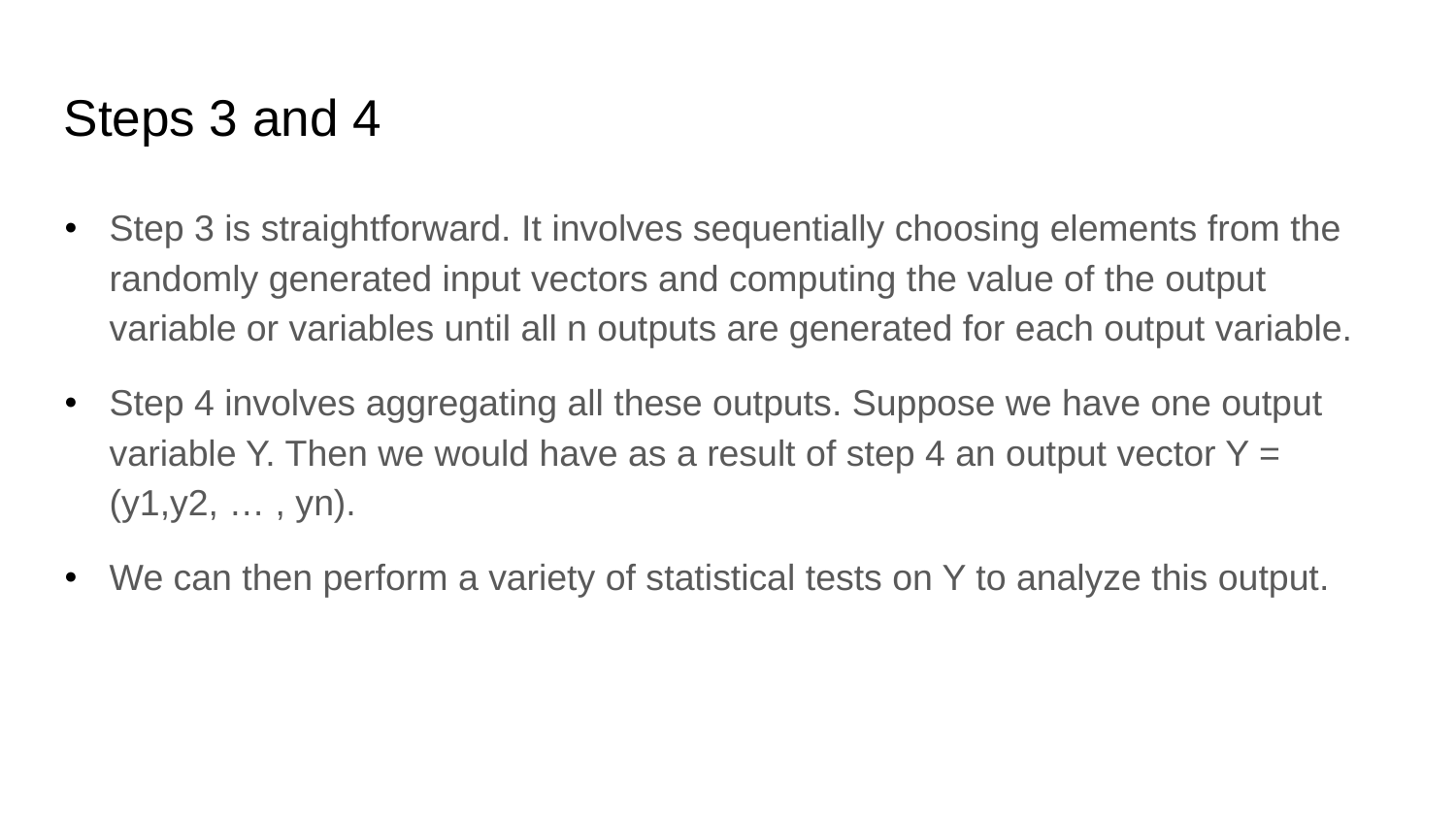

Steps 3 and 4
Step 3 is straightforward. It involves sequentially choosing elements from the randomly generated input vectors and computing the value of the output variable or variables until all n outputs are generated for each output variable.
Step 4 involves aggregating all these outputs. Suppose we have one output variable Y. Then we would have as a result of step 4 an output vector Y = (y1,y2, … , yn).
We can then perform a variety of statistical tests on Y to analyze this output.